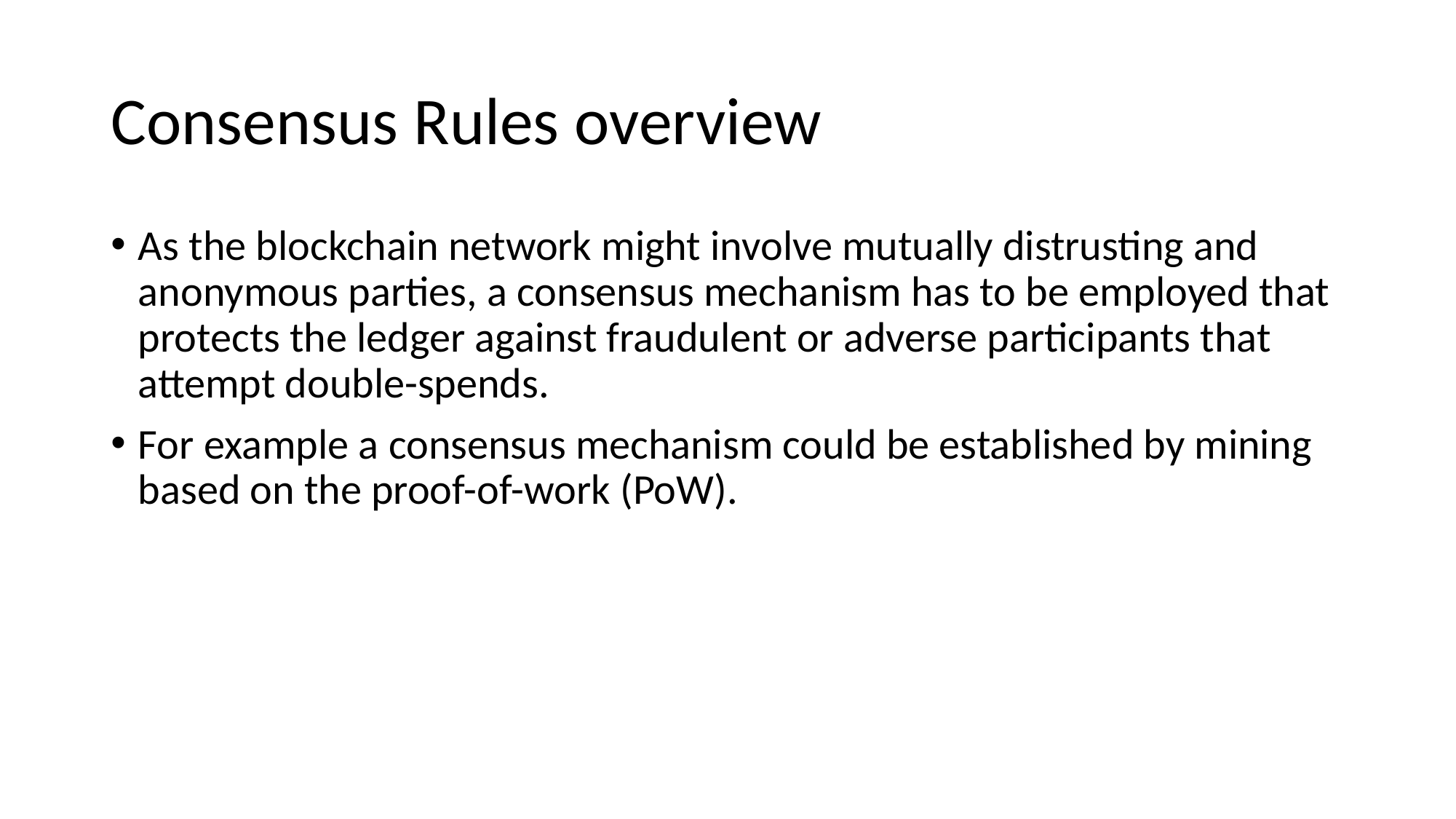

# Consensus Rules overview
As the blockchain network might involve mutually distrusting and anonymous parties, a consensus mechanism has to be employed that protects the ledger against fraudulent or adverse participants that attempt double-spends.
For example a consensus mechanism could be established by mining based on the proof-of-work (PoW).